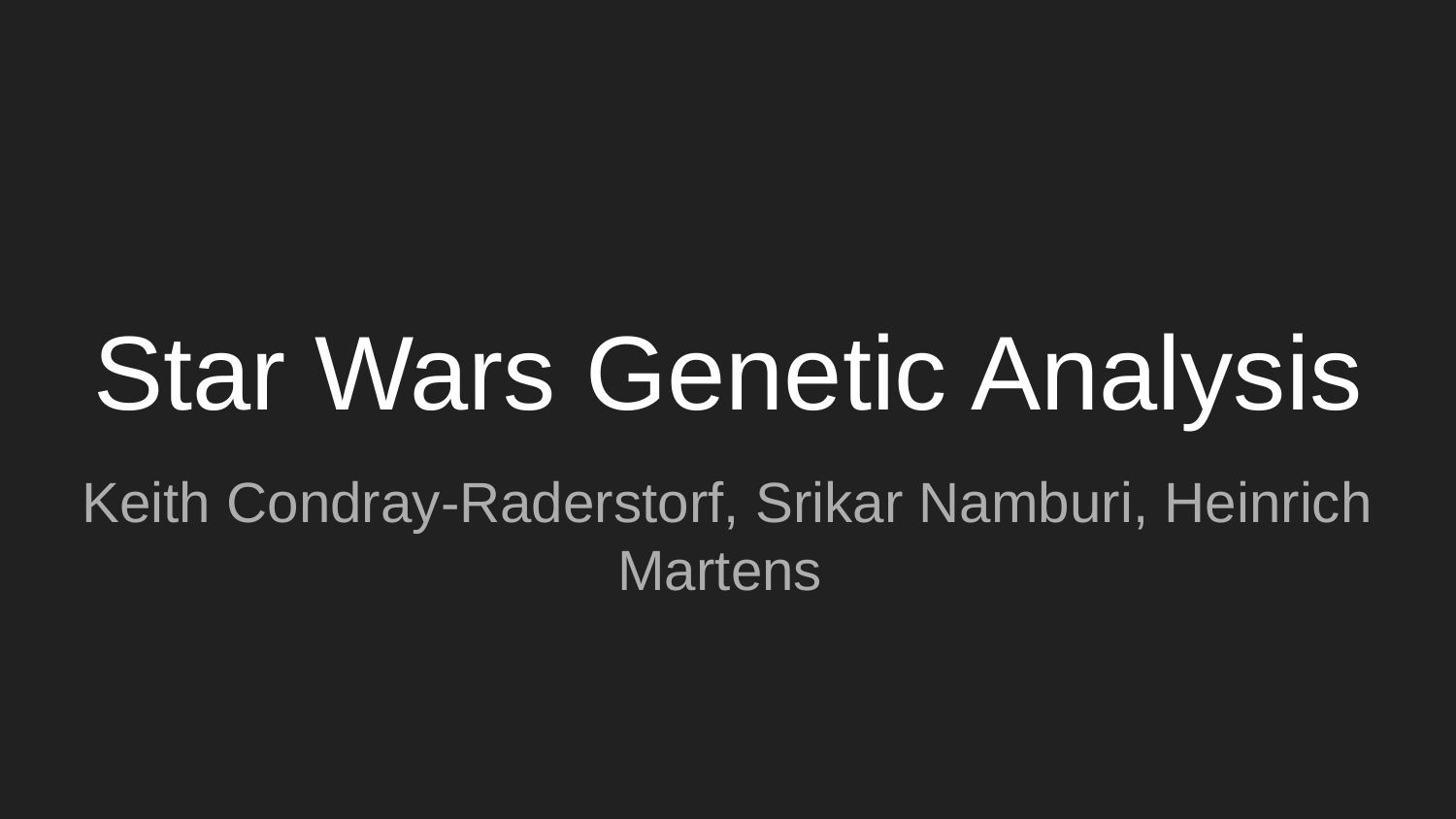

# Star Wars Genetic Analysis
Keith Condray-Raderstorf, Srikar Namburi, Heinrich Martens